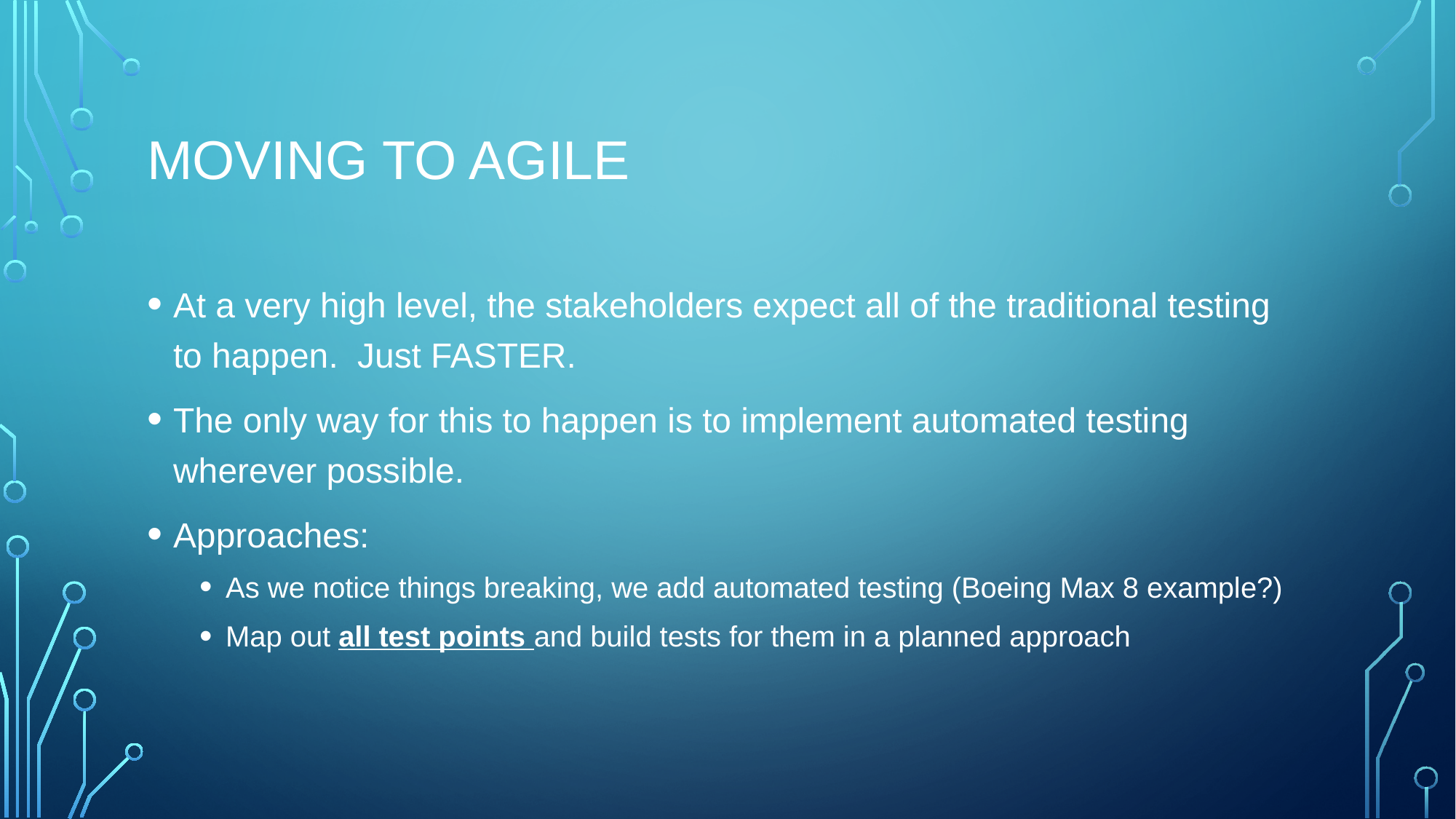

# Moving to Agile
At a very high level, the stakeholders expect all of the traditional testing to happen.  Just FASTER.
The only way for this to happen is to implement automated testing wherever possible.
Approaches:
As we notice things breaking, we add automated testing (Boeing Max 8 example?)
Map out all test points and build tests for them in a planned approach